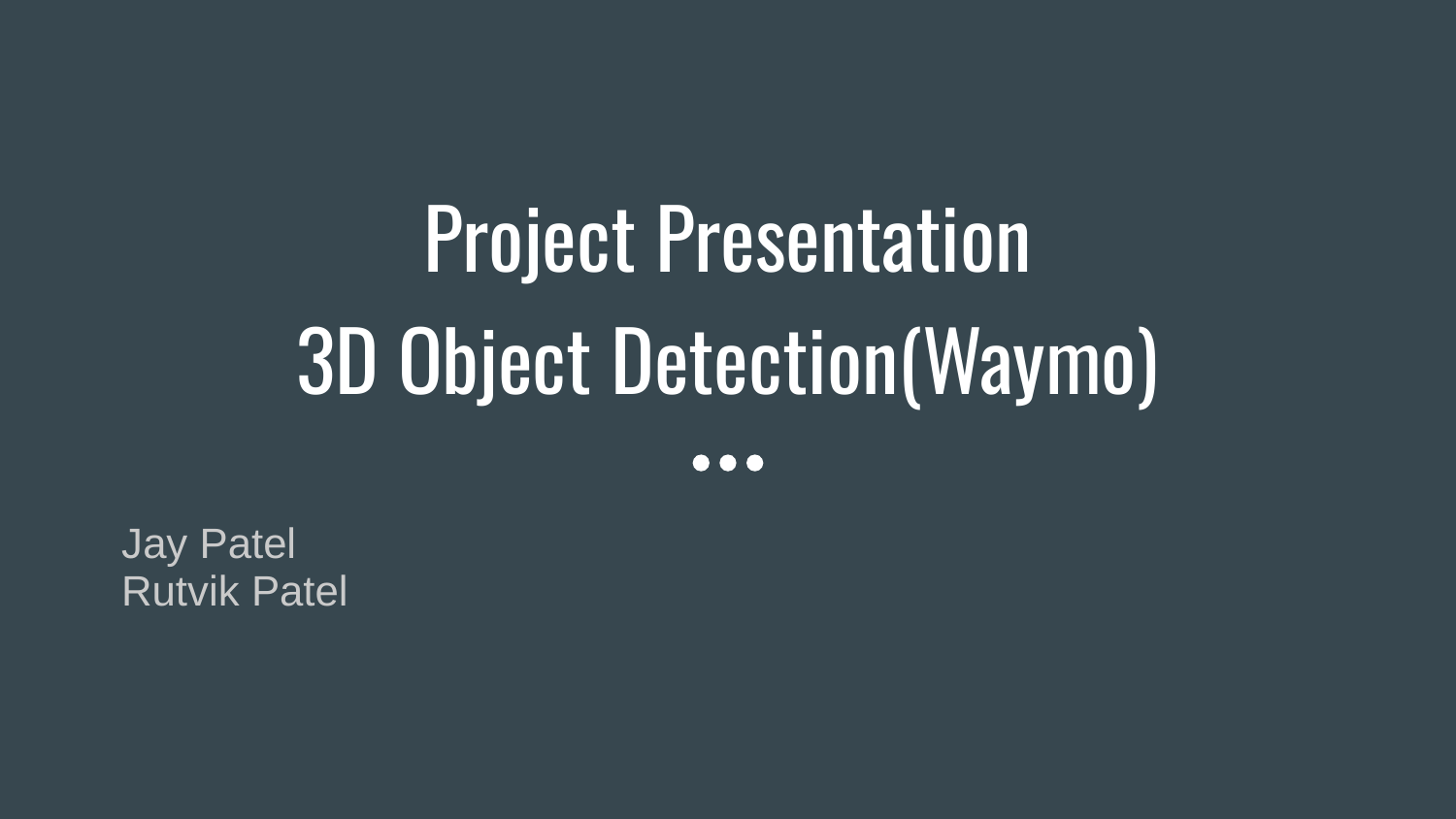

# Project Presentation
3D Object Detection(Waymo)
Jay Patel
Rutvik Patel